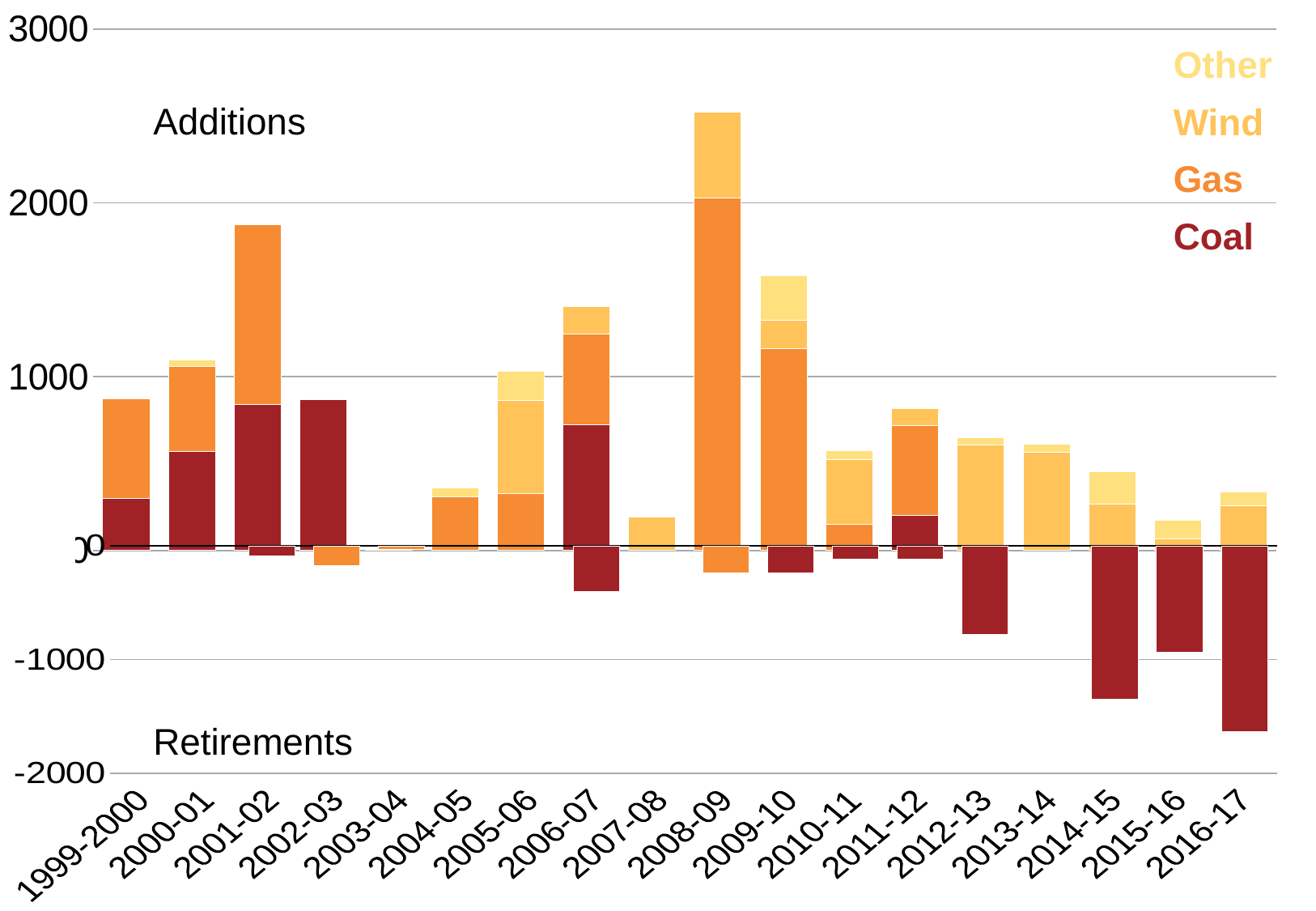

### Chart

| Category | Coal | Gas | Wind | Other |
|---|---|---|---|---|
| 1999-2000 | 300.0 | 571.0 | 0.0 | 0.0 |
| 2000-01 | 571.0 | 489.0 | 0.0 | 38.0 |
| 2001-02 | 840.0 | 1035.0 | 0.0 | 0.0 |
| 2002-03 | 870.0 | 0.0 | 0.0 | 0.0 |
| 2003-04 | 0.0 | 0.0 | 0.0 | 0.0 |
| 2004-05 | 0.0 | 311.0 | 0.0 | 50.0 |
| 2005-06 | 0.0 | 326.0 | 537.0 | 170.0 |
| 2006-07 | 724.0 | 522.0 | 159.0 | 0.0 |
| 2007-08 | 0.0 | 0.0 | 194.0 | 0.0 |
| 2008-09 | 0.0 | 2030.6 | 490.0 | 0.0 |
| 2009-10 | 0.0 | 1160.0 | 164.0 | 257.0 |
| 2010-11 | 0.0 | 152.0 | 370.5 | 53.0 |
| 2011-12 | 200.0 | 518.0 | 97.0 | 0.0 |
| 2012-13 | 0.0 | 0.0 | 608.0 | 42.0 |
| 2013-14 | 0.0 | 0.0 | 567.0 | 45.0 |
| 2014-15 | 0.0 | 0.0 | 267.0 | 185.0 |
| 2015-16 | 0.0 | 0.0 | 67.0 | 109.0 |
| 2016-17 | 0.0 | 0.0 | 260.0 | 77.0 |
Other
Additions
Wind
Gas
Coal

### Chart

| Category | Coal | Gas | Wind | Other |
|---|---|---|---|---|
| 1999-2000 | 0.0 | 0.0 | 0.0 | 0.0 |
| 2000-01 | 0.0 | 0.0 | 0.0 | 0.0 |
| 2001-02 | -90.0 | 0.0 | 0.0 | 0.0 |
| 2002-03 | 0.0 | -175.0 | 0.0 | 0.0 |
| 2003-04 | 0.0 | -30.0 | 0.0 | 0.0 |
| 2004-05 | 0.0 | 0.0 | 0.0 | 0.0 |
| 2005-06 | 0.0 | 0.0 | 0.0 | 0.0 |
| 2006-07 | -400.0 | 0.0 | 0.0 | 0.0 |
| 2007-08 | 0.0 | 0.0 | 0.0 | 0.0 |
| 2008-09 | 0.0 | -240.0 | 0.0 | 0.0 |
| 2009-10 | -240.0 | 0.0 | 0.0 | 0.0 |
| 2010-11 | -120.0 | 0.0 | 0.0 | 0.0 |
| 2011-12 | -120.0 | 0.0 | 0.0 | 0.0 |
| 2012-13 | -780.0 | 0.0 | 0.0 | 0.0 |
| 2013-14 | 0.0 | 0.0 | 0.0 | 0.0 |
| 2014-15 | -1349.0 | 0.0 | 0.0 | 0.0 |
| 2015-16 | -936.0 | 0.0 | 0.0 | 0.0 |
| 2016-17 | -1630.0 | 0.0 | 0.0 | 0.0 |
Retirements